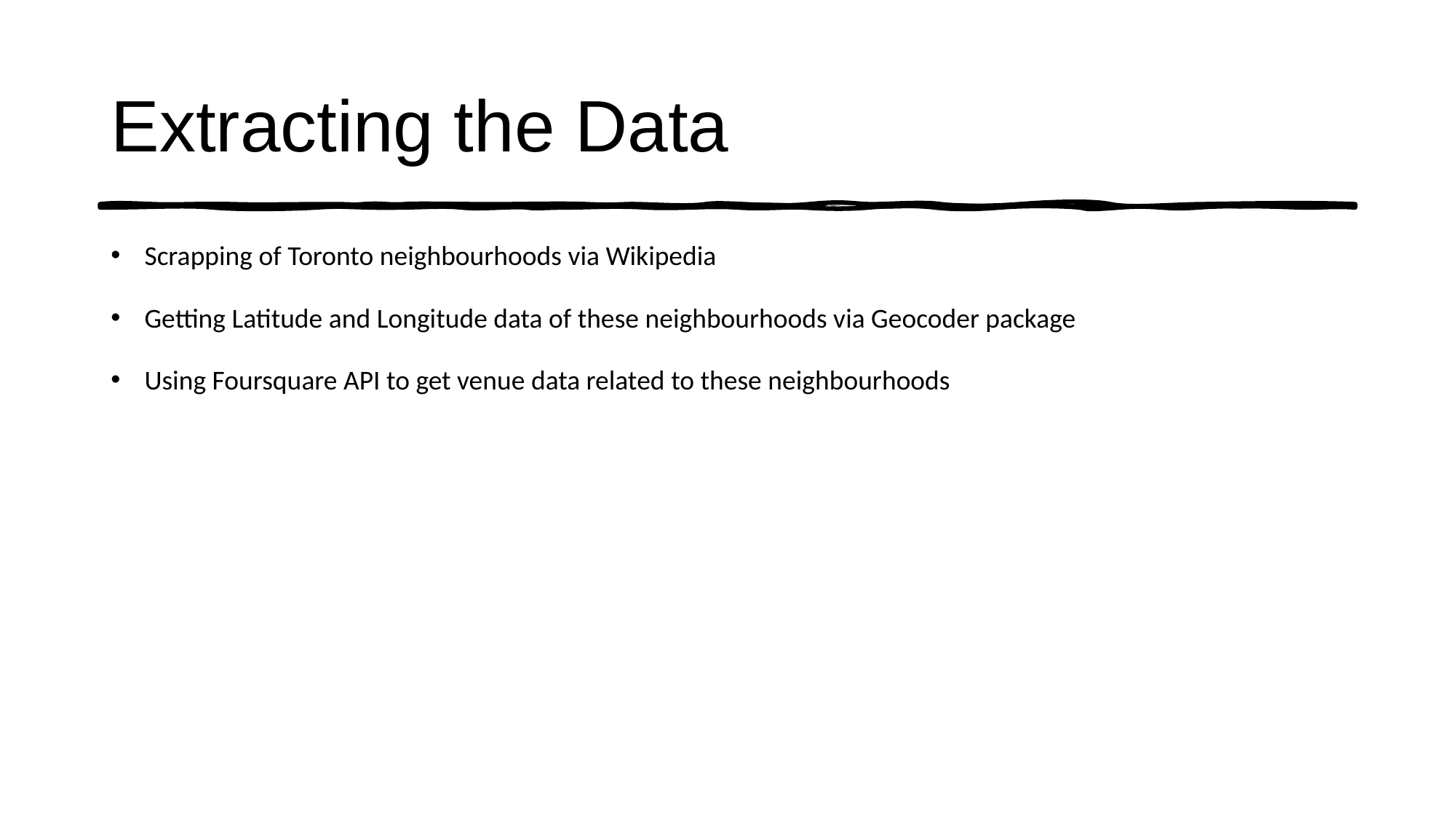

# Extracting the Data
 Scrapping of Toronto neighbourhoods via Wikipedia
 Getting Latitude and Longitude data of these neighbourhoods via Geocoder package
 Using Foursquare API to get venue data related to these neighbourhoods